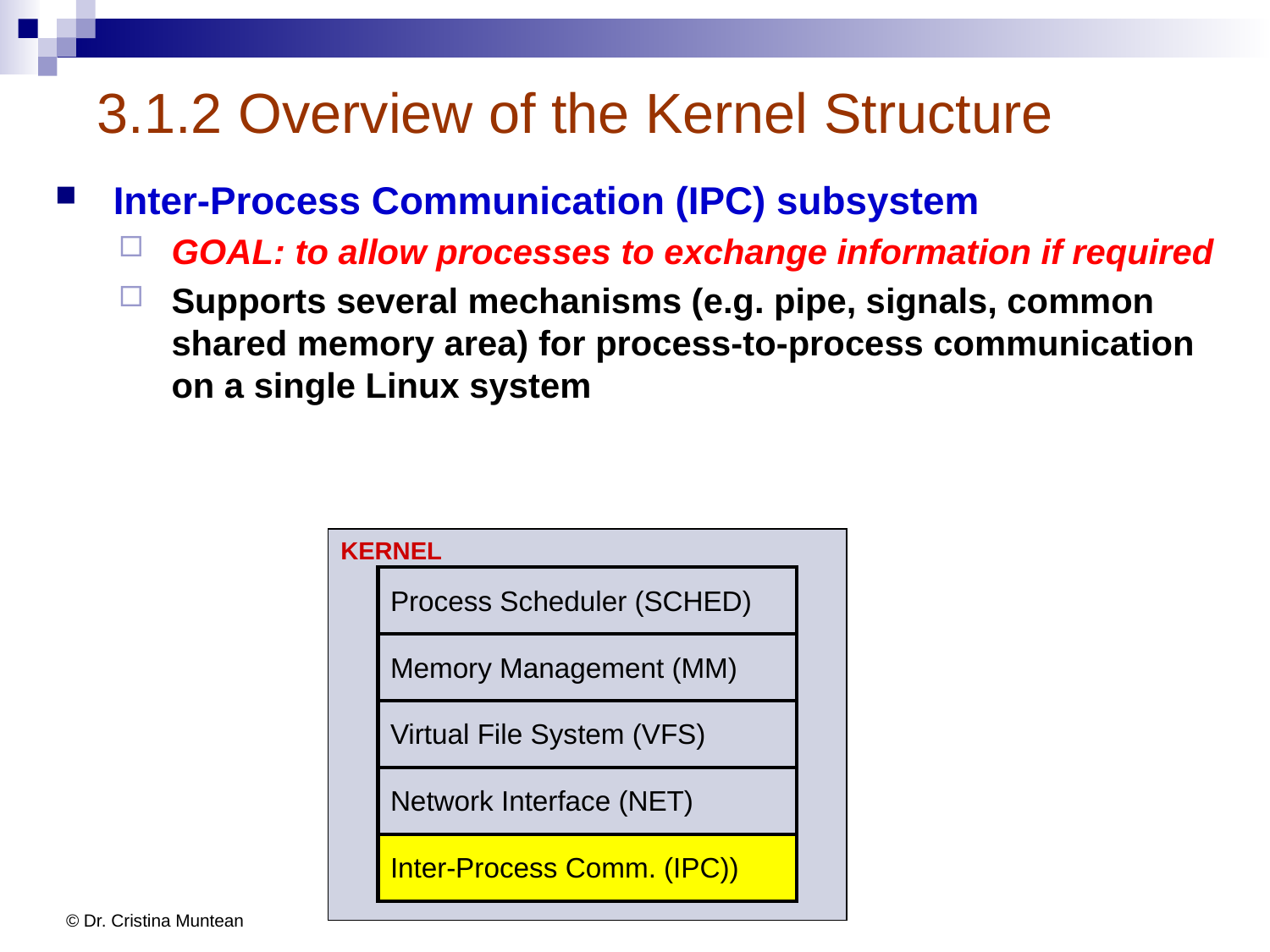

# 3.1.2 Overview of the Kernel Structure
Inter-Process Communication (IPC) subsystem
GOAL: to allow processes to exchange information if required
Supports several mechanisms (e.g. pipe, signals, common shared memory area) for process-to-process communication on a single Linux system

KERNEL

Process Scheduler (SCHED)

Memory Management (MM)

Virtual File System (VFS)

Network Interface (NET)

Inter-Process Comm. (IPC))